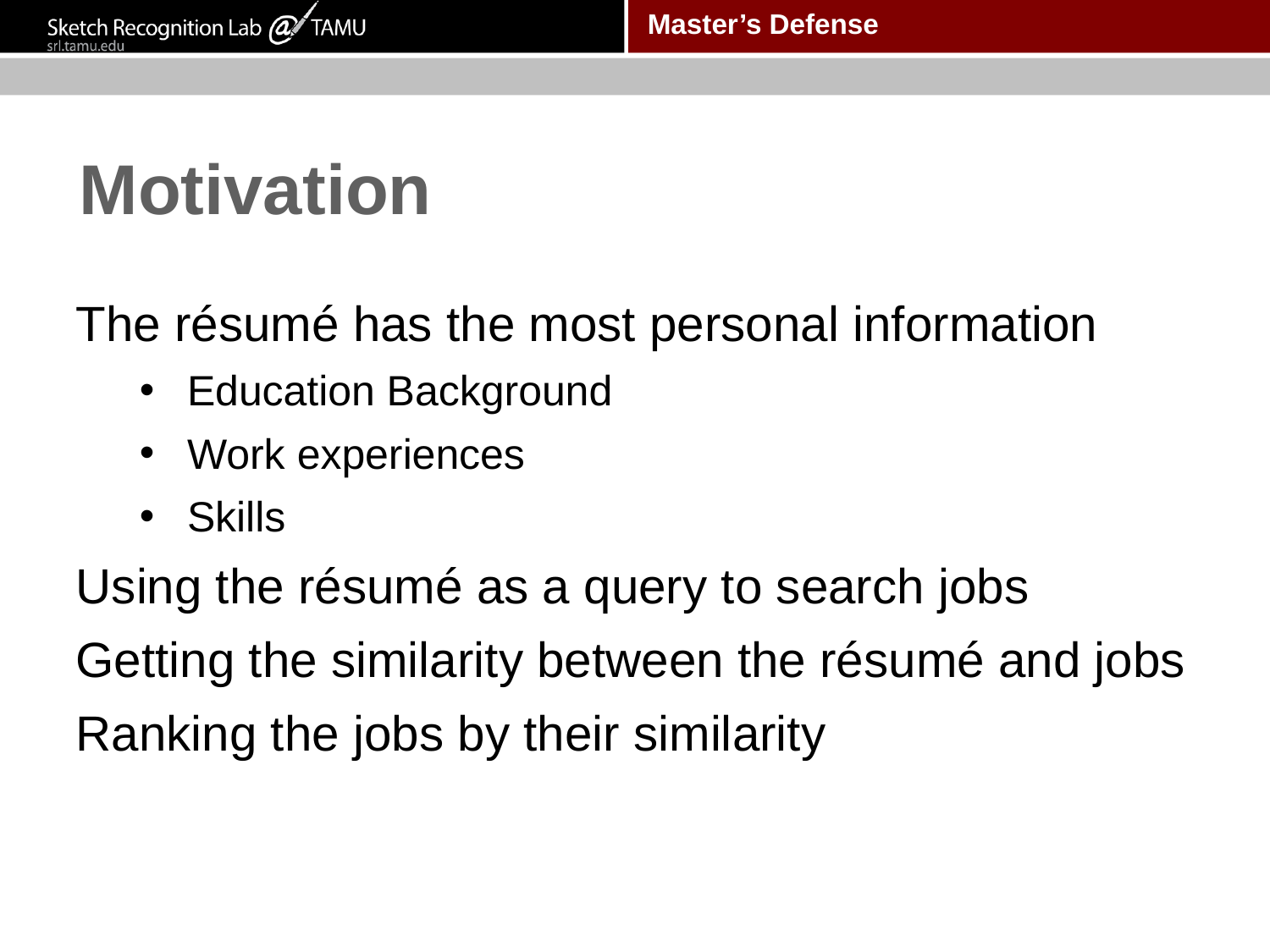

# Motivation
The résumé has the most personal information
Education Background
Work experiences
Skills
Using the résumé as a query to search jobs
Getting the similarity between the résumé and jobs
Ranking the jobs by their similarity